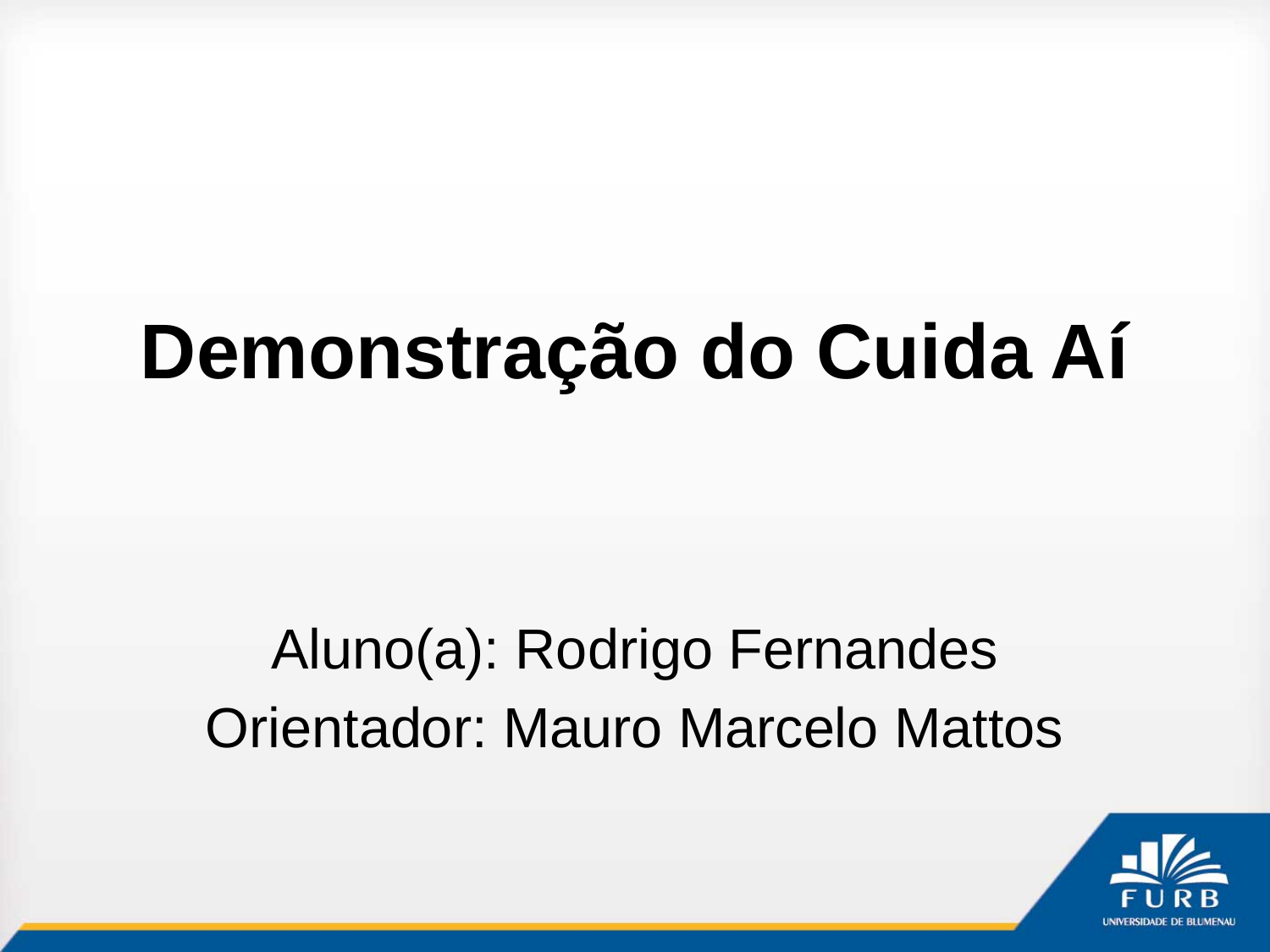

# Demonstração do Cuida Aí
Aluno(a): Rodrigo Fernandes
Orientador: Mauro Marcelo Mattos